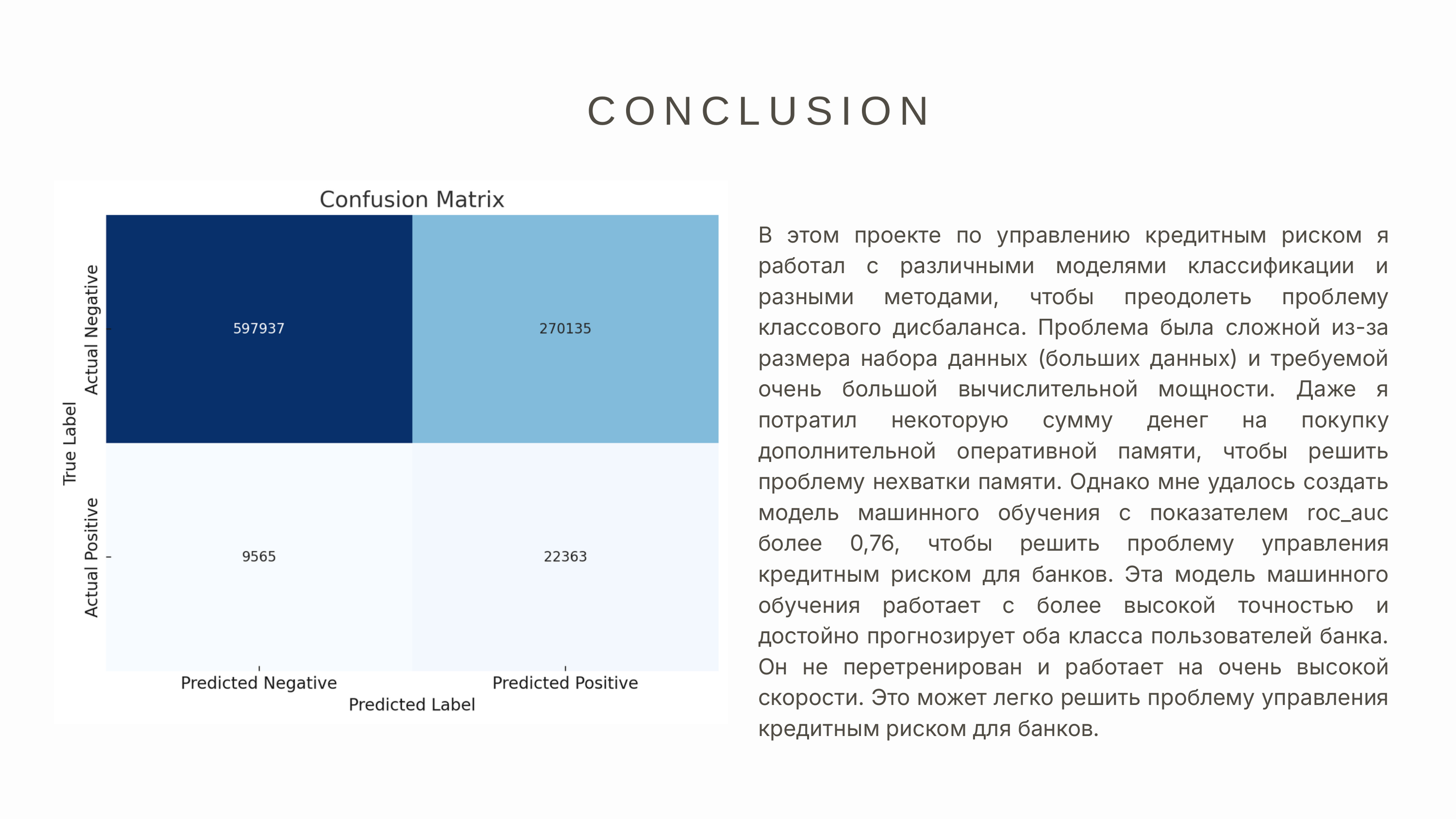

CONCLUSION

В этом проекте по управлению кредитным риском я работал с различными моделями классификации и разными методами, чтобы преодолеть проблему классового дисбаланса. Проблема была сложной из-за размера набора данных (больших данных) и требуемой очень большой вычислительной мощности. Даже я потратил некоторую сумму денег на покупку дополнительной оперативной памяти, чтобы решить проблему нехватки памяти. Однако мне удалось создать модель машинного обучения с показателем roc_auc более 0,76, чтобы решить проблему управления кредитным риском для банков. Эта модель машинного обучения работает с более высокой точностью и достойно прогнозирует оба класса пользователей банка. Он не перетренирован и работает на очень высокой скорости. Это может легко решить проблему управления кредитным риском для банков.